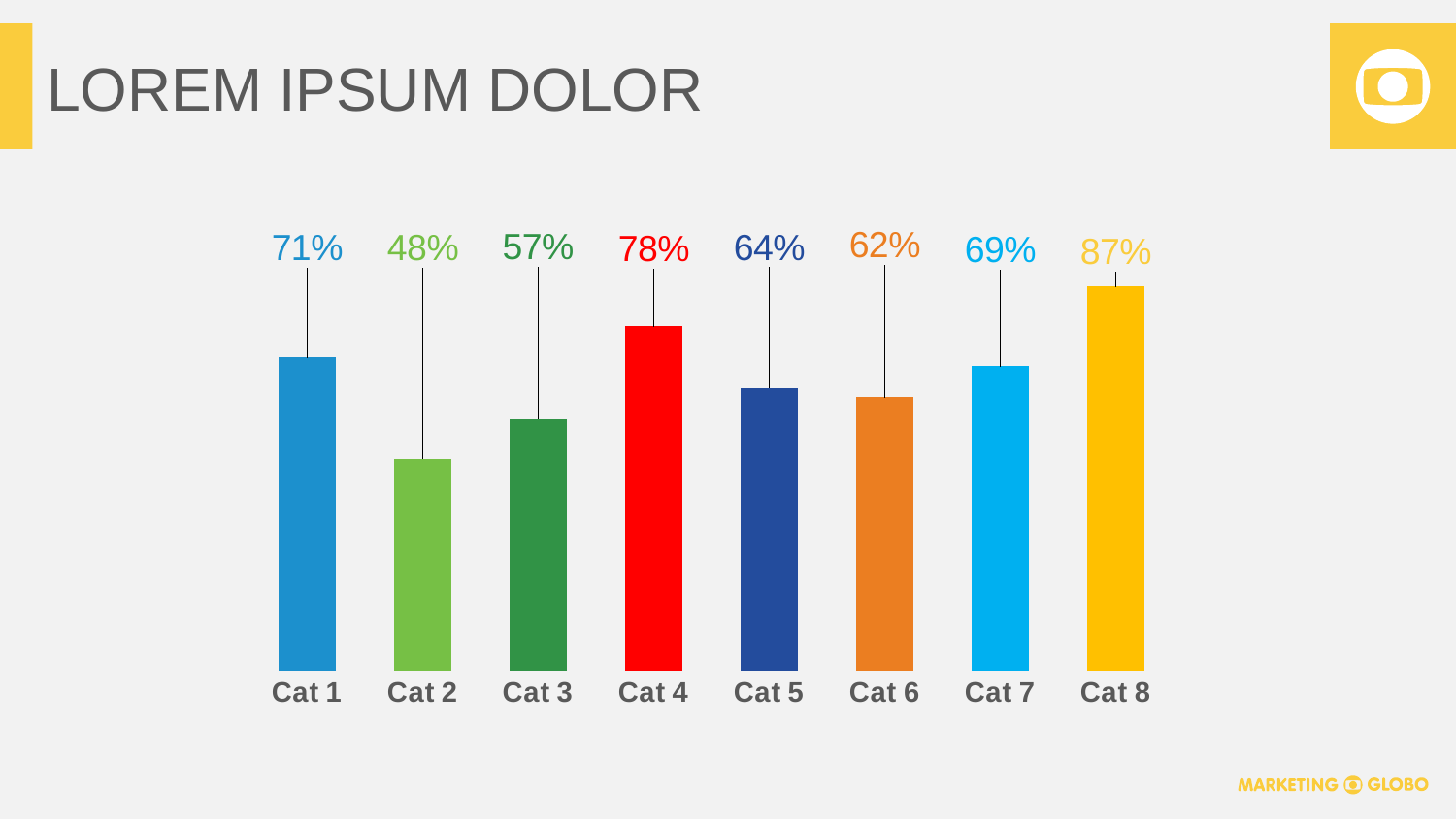

# LOREM IPSUM DOLOR

### Chart

| Category | Série 1 |
|---|---|
| Cat 1 | 0.71 |
| Cat 2 | 0.48 |
| Cat 3 | 0.57 |
| Cat 4 | 0.78 |
| Cat 5 | 0.64 |
| Cat 6 | 0.62 |
| Cat 7 | 0.69 |
| Cat 8 | 0.87 |